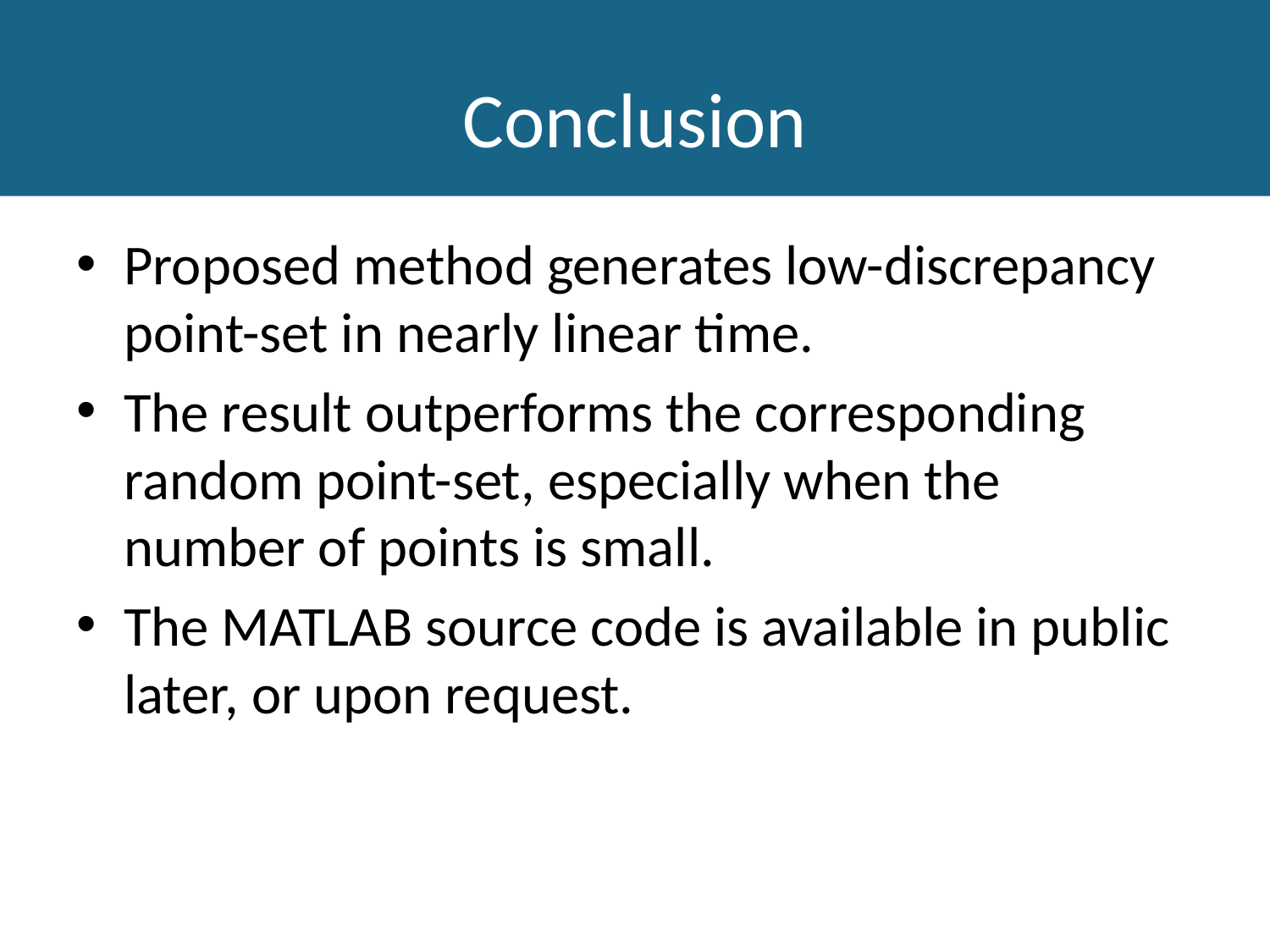

# Conclusion
Proposed method generates low-discrepancy point-set in nearly linear time.
The result outperforms the corresponding random point-set, especially when the number of points is small.
The MATLAB source code is available in public later, or upon request.